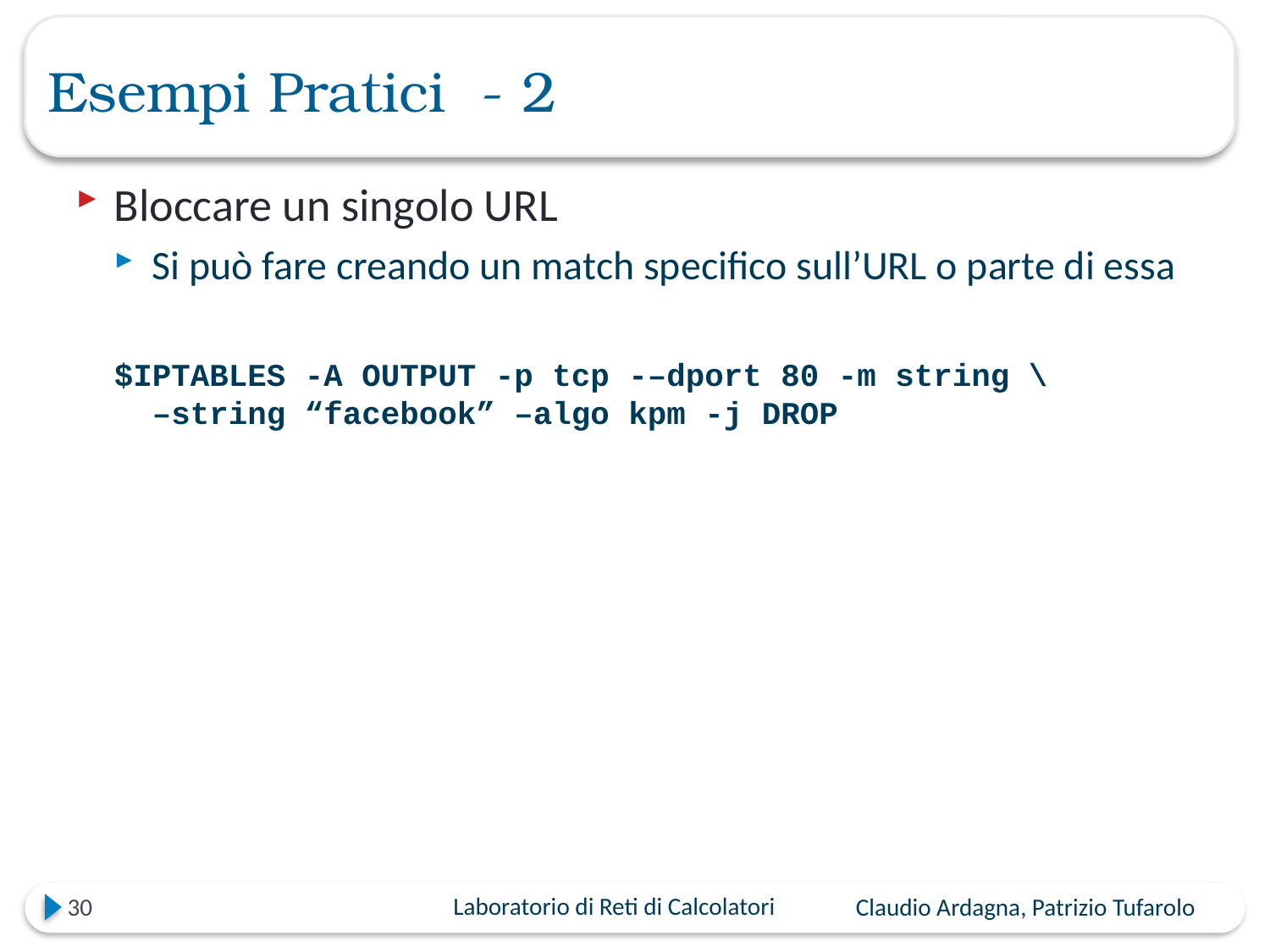

# Esempi Pratici  - 2
Bloccare un singolo URL
Si può fare creando un match specifico sull’URL o parte di essa

$IPTABLES -A OUTPUT -p tcp -–dport 80 -m string \
–string “facebook” –algo kpm -j DROP

30